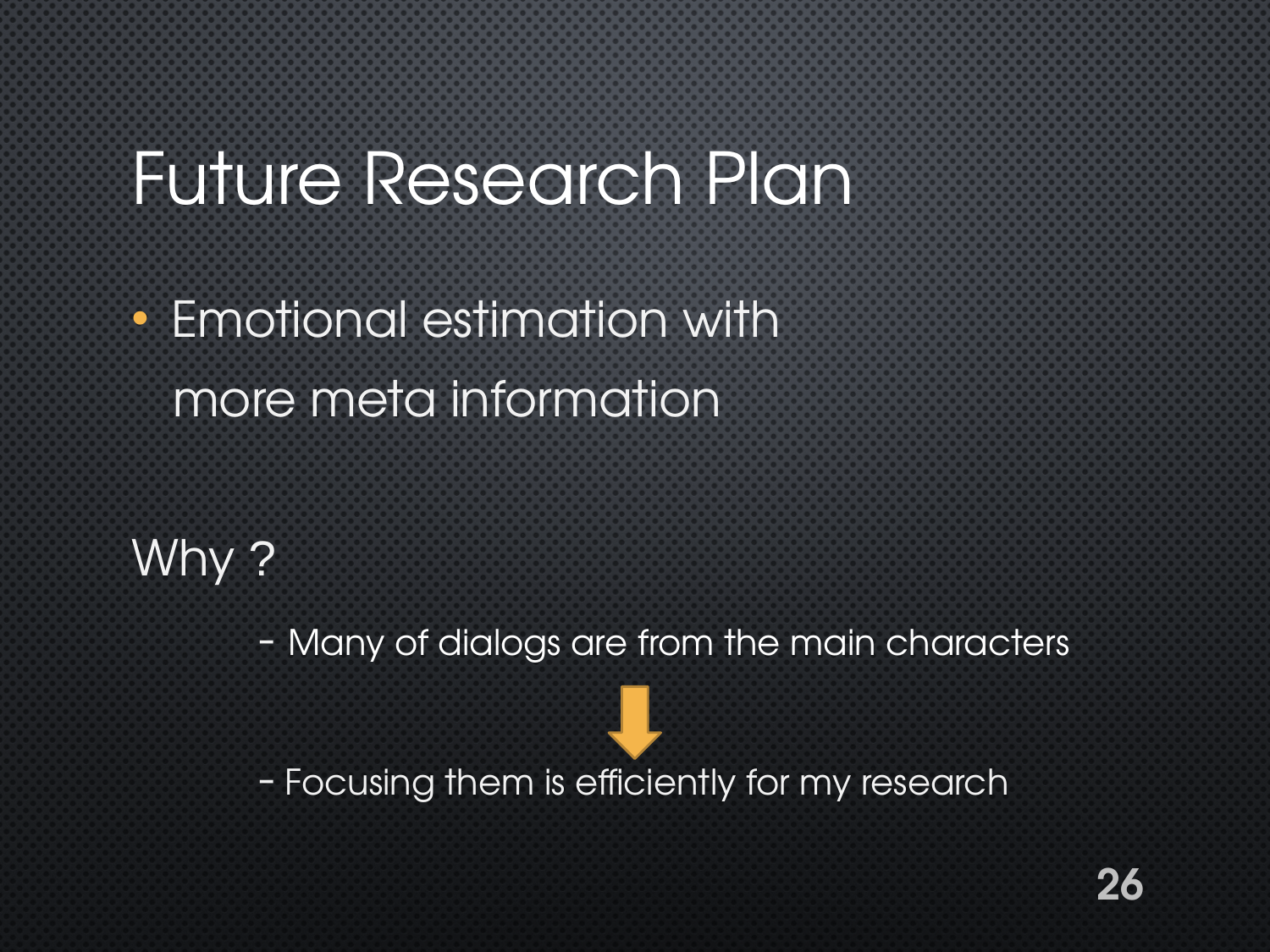

# Future Research Plan
Emotional estimation with
   more meta information

Why ?
	- Many of dialogs are from the main characters

	- Focusing them is efficiently for my research

26